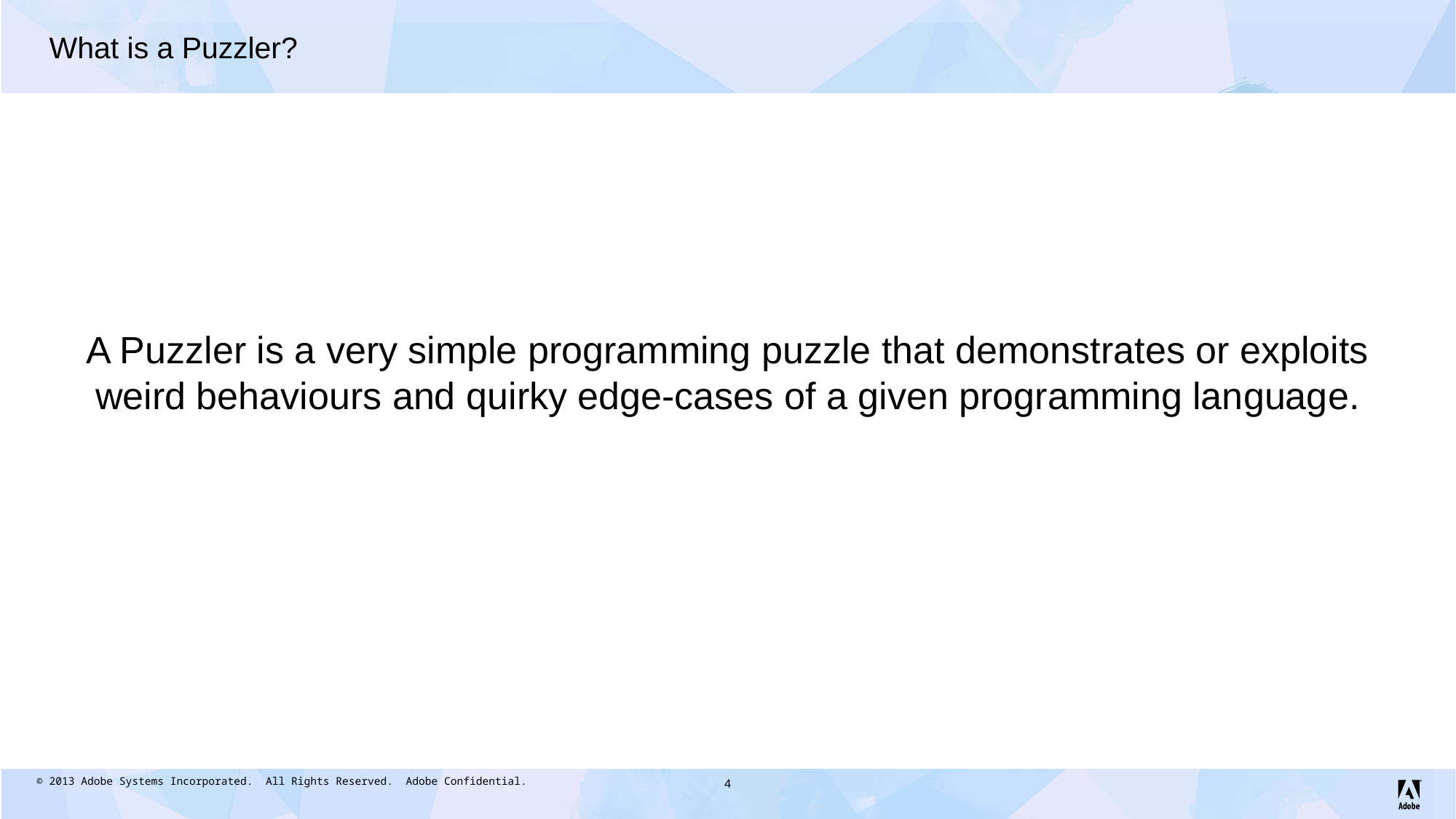

# What is a Puzzler?
A Puzzler is a very simple programming puzzle that demonstrates or exploits weird behaviours and quirky edge-cases of a given programming language.
4